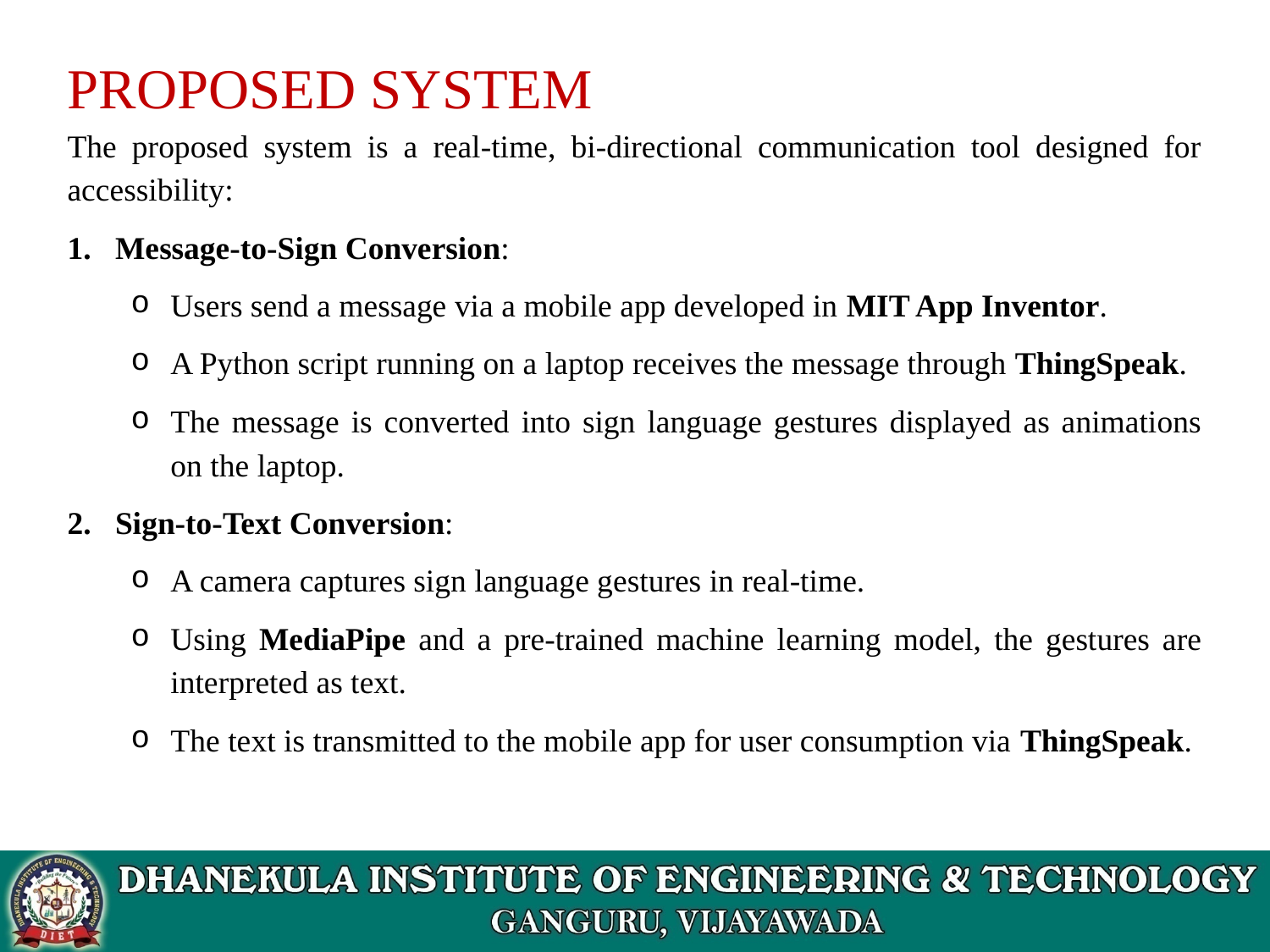

PROPOSED SYSTEM
The proposed system is a real-time, bi-directional communication tool designed for accessibility:
Message-to-Sign Conversion:
Users send a message via a mobile app developed in MIT App Inventor.
A Python script running on a laptop receives the message through ThingSpeak.
The message is converted into sign language gestures displayed as animations on the laptop.
Sign-to-Text Conversion:
A camera captures sign language gestures in real-time.
Using MediaPipe and a pre-trained machine learning model, the gestures are interpreted as text.
The text is transmitted to the mobile app for user consumption via ThingSpeak.